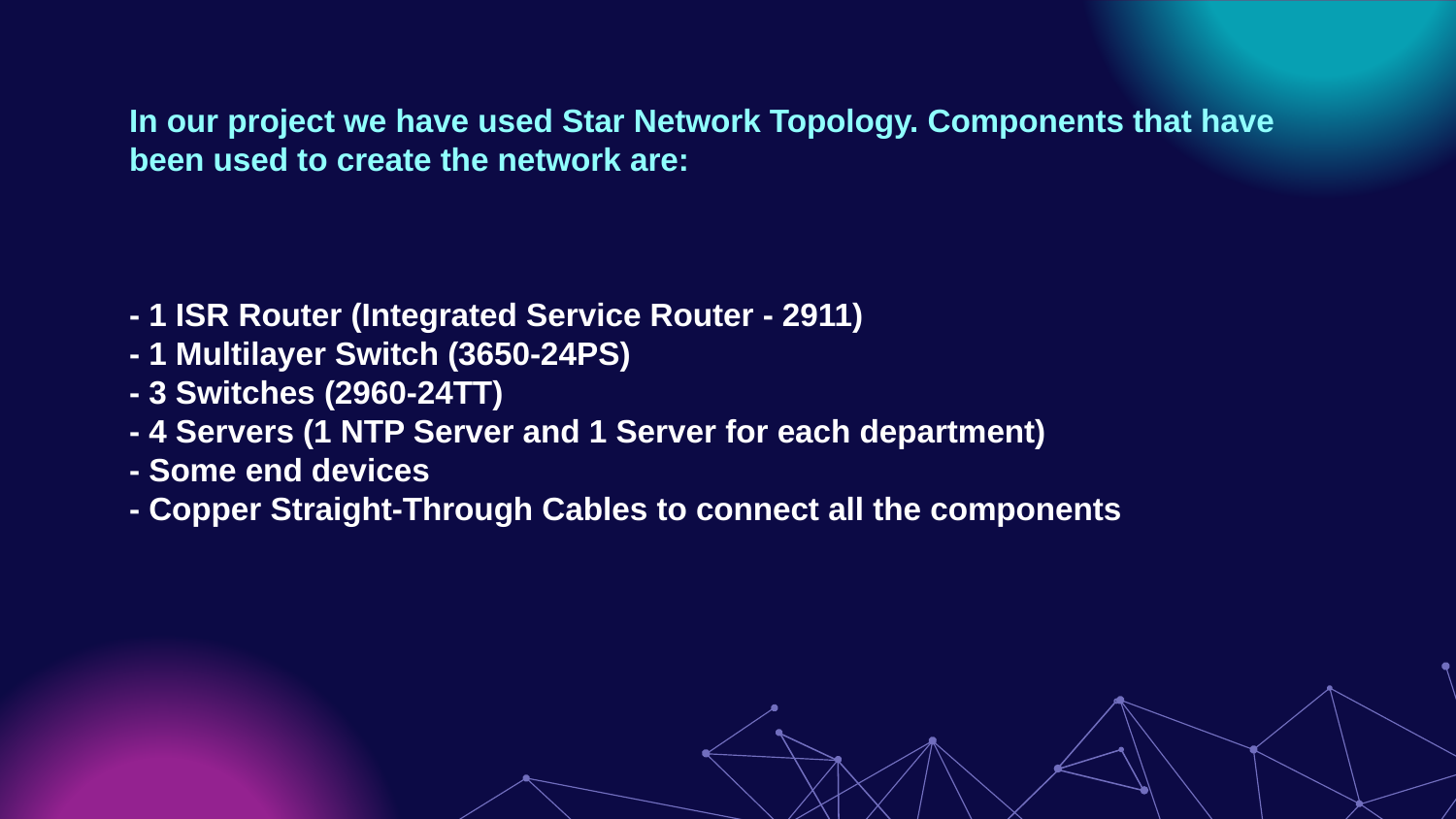

# In our project we have used Star Network Topology. Components that have been used to create the network are: - 1 ISR Router (Integrated Service Router - 2911) - 1 Multilayer Switch (3650-24PS) - 3 Switches (2960-24TT) - 4 Servers (1 NTP Server and 1 Server for each department) - Some end devices - Copper Straight-Through Cables to connect all the components